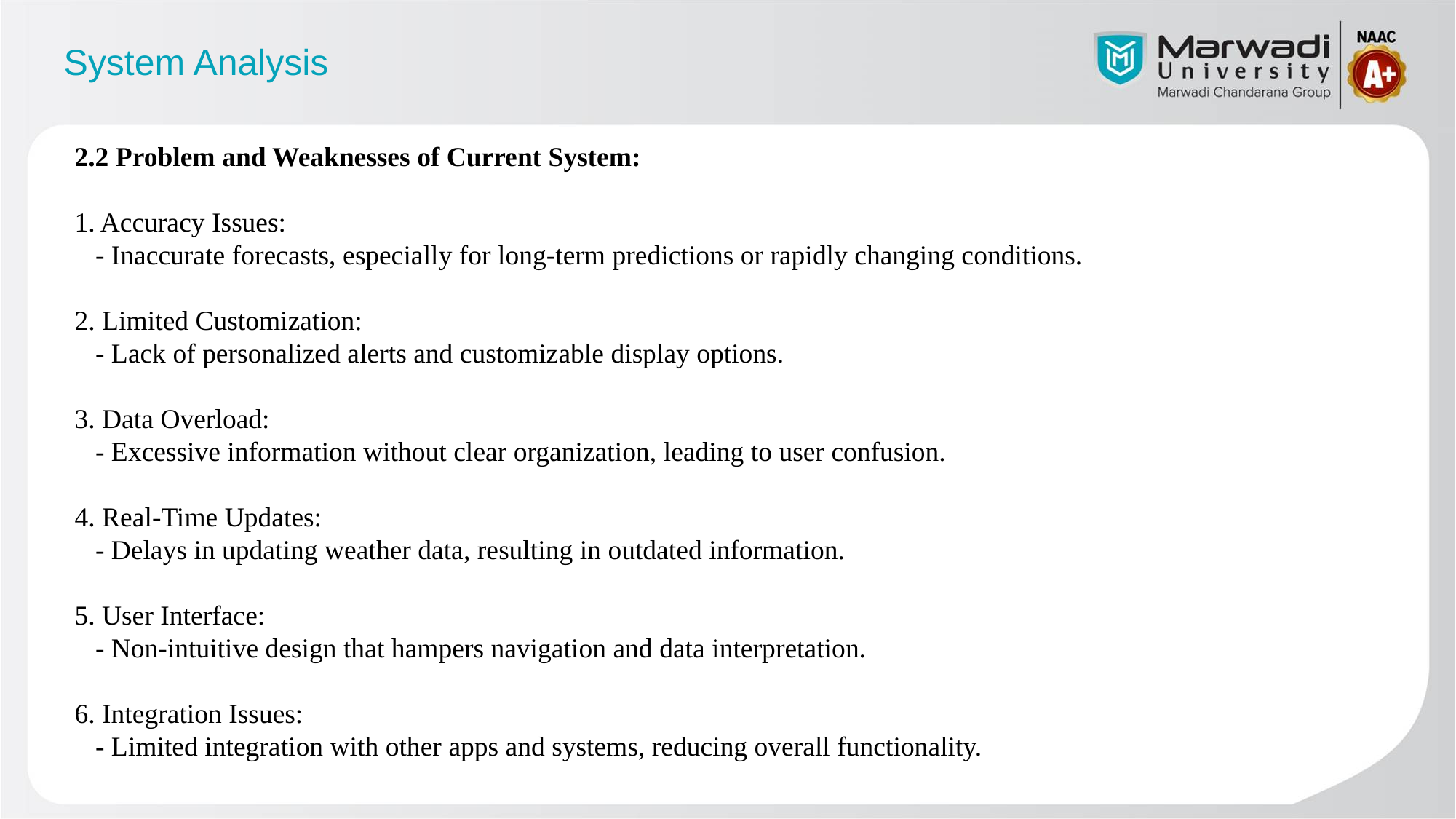

# System Analysis
2.2 Problem and Weaknesses of Current System:

1. Accuracy Issues:
   - Inaccurate forecasts, especially for long-term predictions or rapidly changing conditions.

2. Limited Customization:
   - Lack of personalized alerts and customizable display options.

3. Data Overload:
   - Excessive information without clear organization, leading to user confusion.

4. Real-Time Updates:
   - Delays in updating weather data, resulting in outdated information.

5. User Interface:
   - Non-intuitive design that hampers navigation and data interpretation.

6. Integration Issues:
   - Limited integration with other apps and systems, reducing overall functionality.